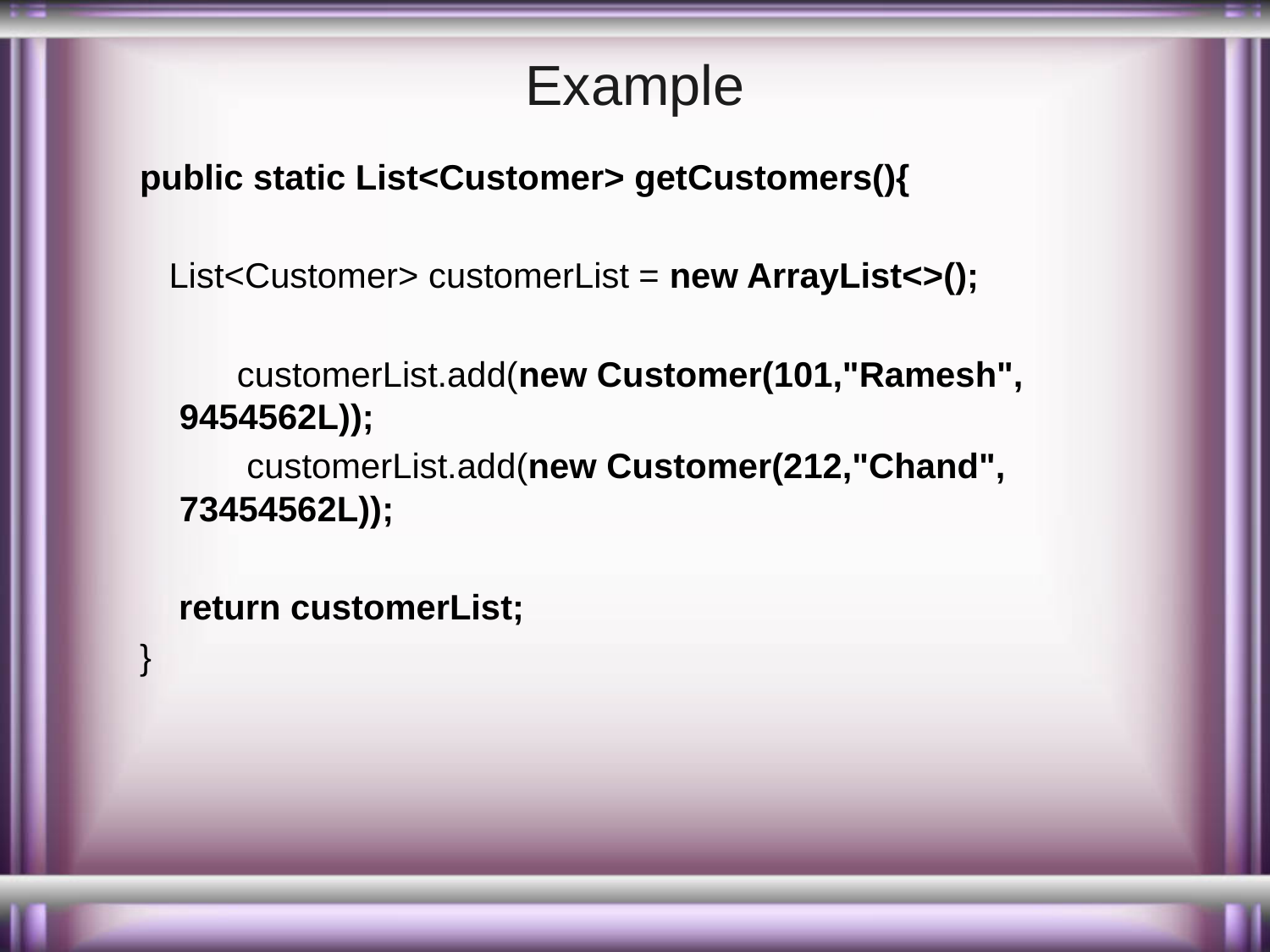

# Example
public static List<Customer> getCustomers(){

   List<Customer> customerList = new ArrayList<>();

          customerList.add(new Customer(101,"Ramesh", 9454562L));
           customerList.add(new Customer(212,"Chand", 73454562L));

    return customerList;
}